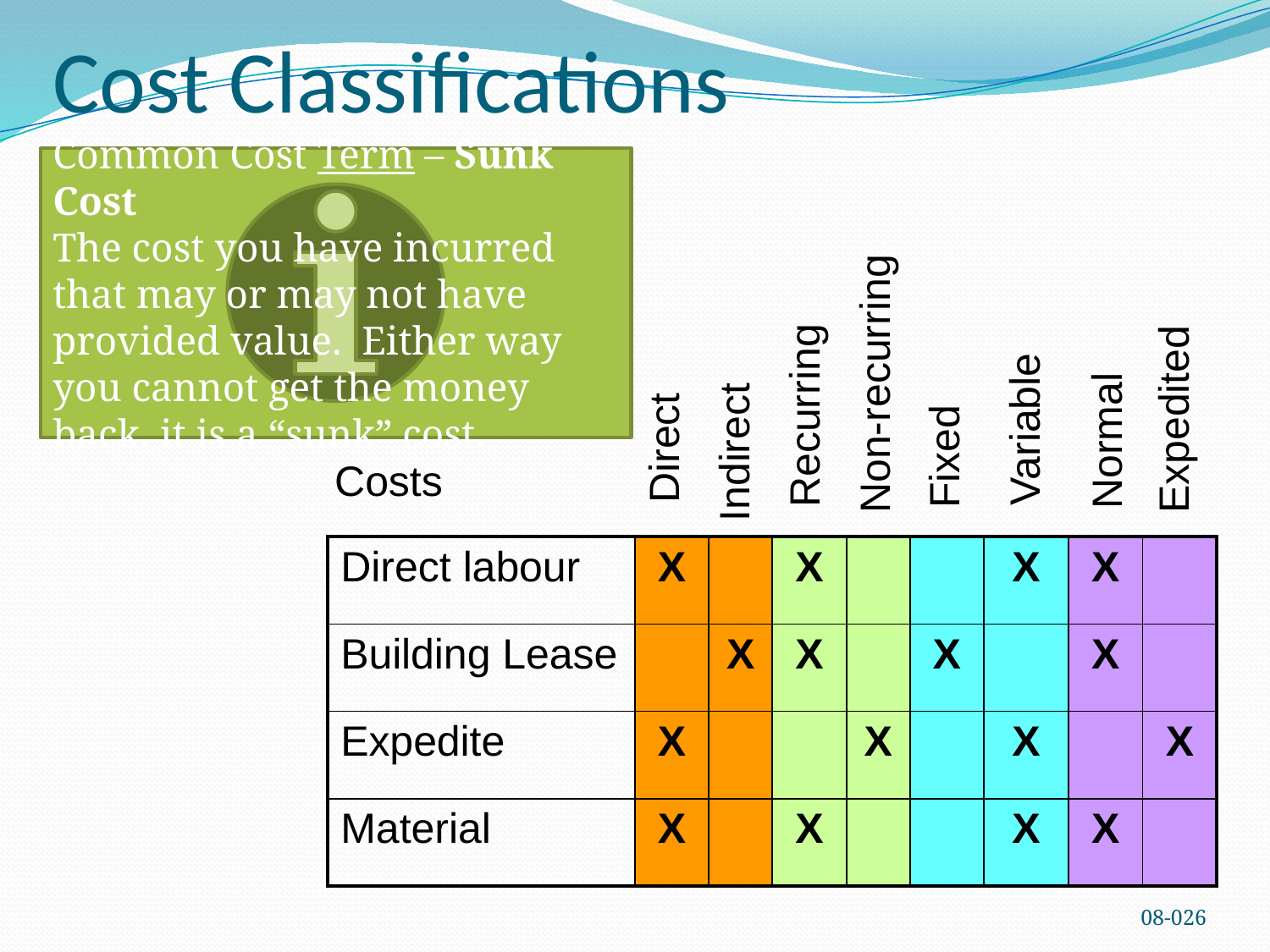

Cost Classifications
Common Cost Term – Sunk Cost
The cost you have incurred that may or may not have provided value.  Either way you cannot get the money back, it is a “sunk” cost.
Non-recurring
Expedited
Recurring
Variable
Normal
Indirect
Direct
Fixed
Costs
| Direct labour | X |  | X |  |  | X | X |  |
| --- | --- | --- | --- | --- | --- | --- | --- | --- |
| Building Lease |  | X | X |  | X |  | X |  |
| Expedite | X |  |  | X |  | X |  | X |
| Material | X |  | X |  |  | X | X |  |
08-026